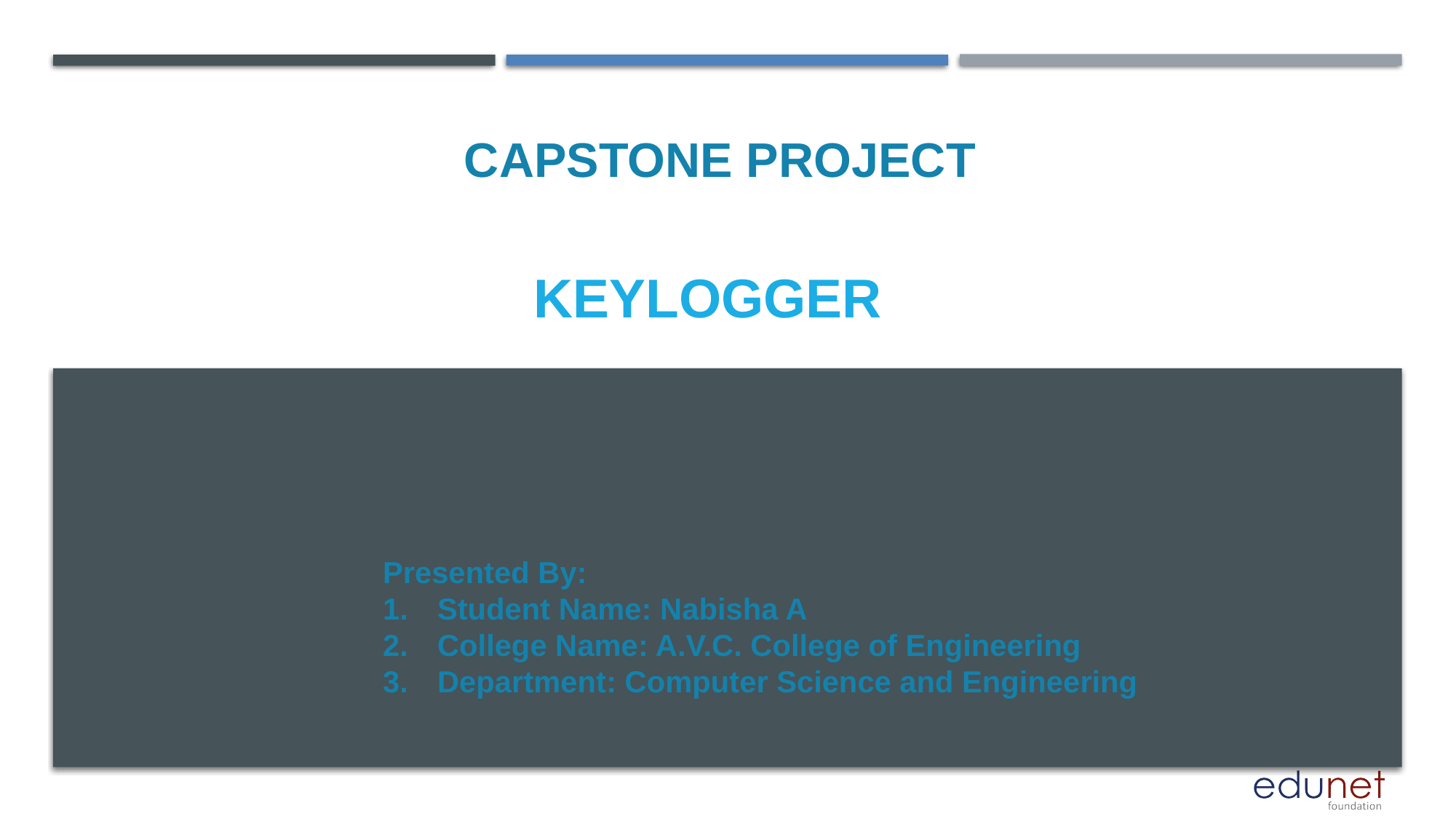

CAPSTONE PROJECT
Keylogger
Presented By:
Student Name: Nabisha A
College Name: A.V.C. College of Engineering
Department: Computer Science and Engineering